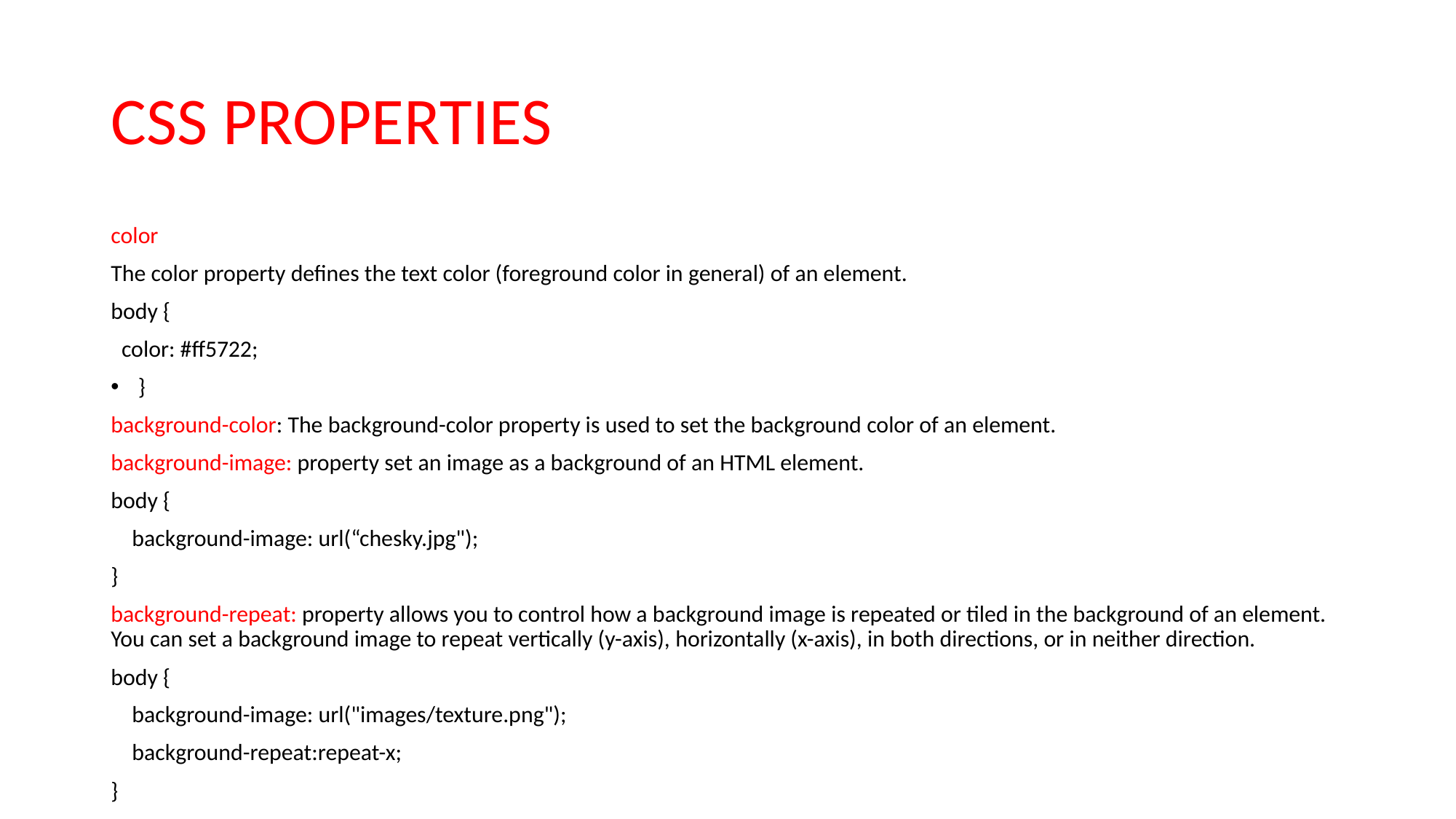

# CSS PROPERTIES
color
The color property defines the text color (foreground color in general) of an element.
body {
  color: #ff5722;
}
background-color: The background-color property is used to set the background color of an element.
background-image: property set an image as a background of an HTML element.
body {
    background-image: url(“chesky.jpg");
}
background-repeat: property allows you to control how a background image is repeated or tiled in the background of an element. You can set a background image to repeat vertically (y-axis), horizontally (x-axis), in both directions, or in neither direction.
body {
    background-image: url("images/texture.png");
    background-repeat:repeat-x;
}